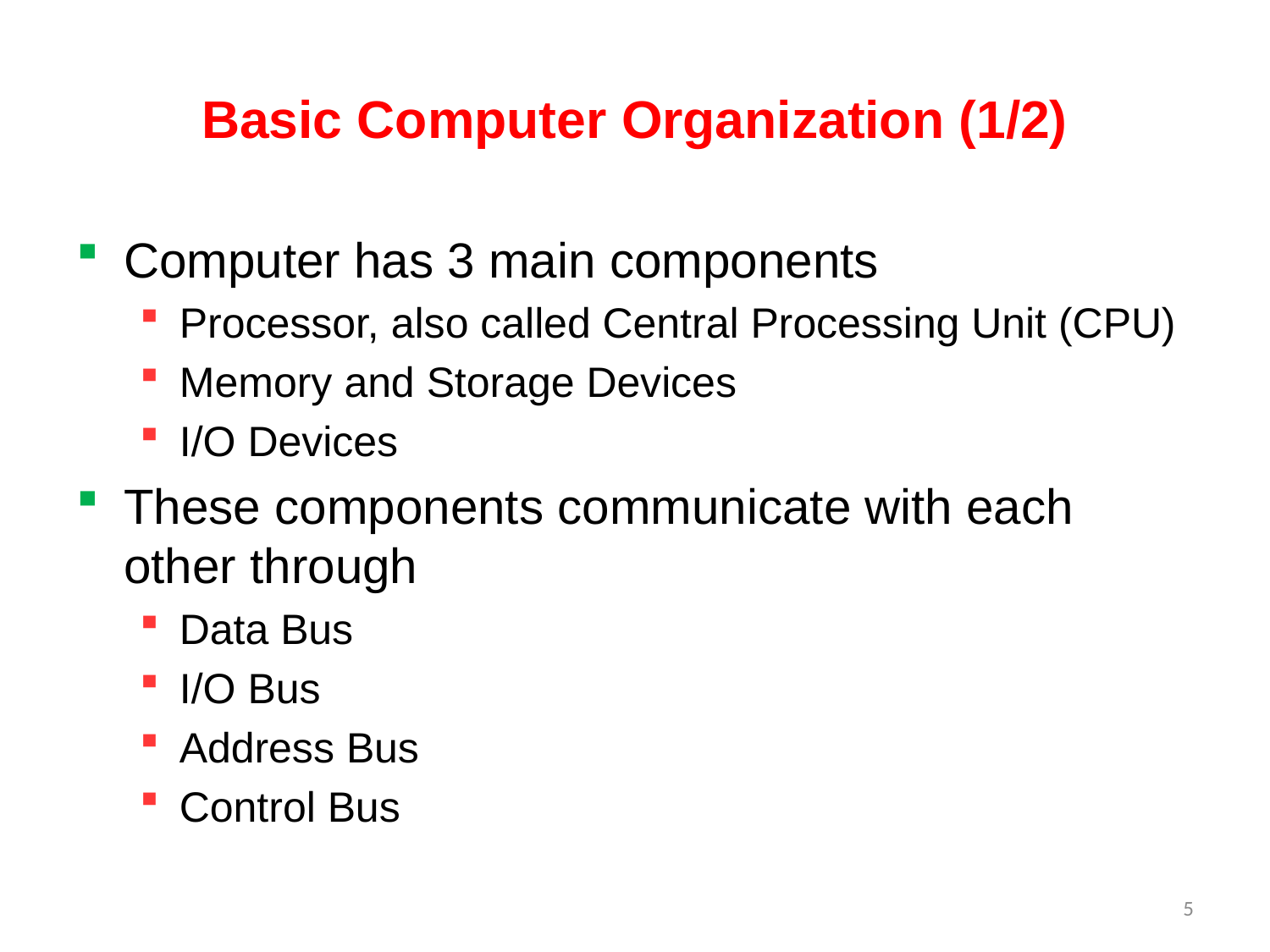

# Basic Computer Organization (1/2)
Computer has 3 main components
Processor, also called Central Processing Unit (CPU)
Memory and Storage Devices
I/O Devices
These components communicate with each other through
Data Bus
I/O Bus
Address Bus
Control Bus
5